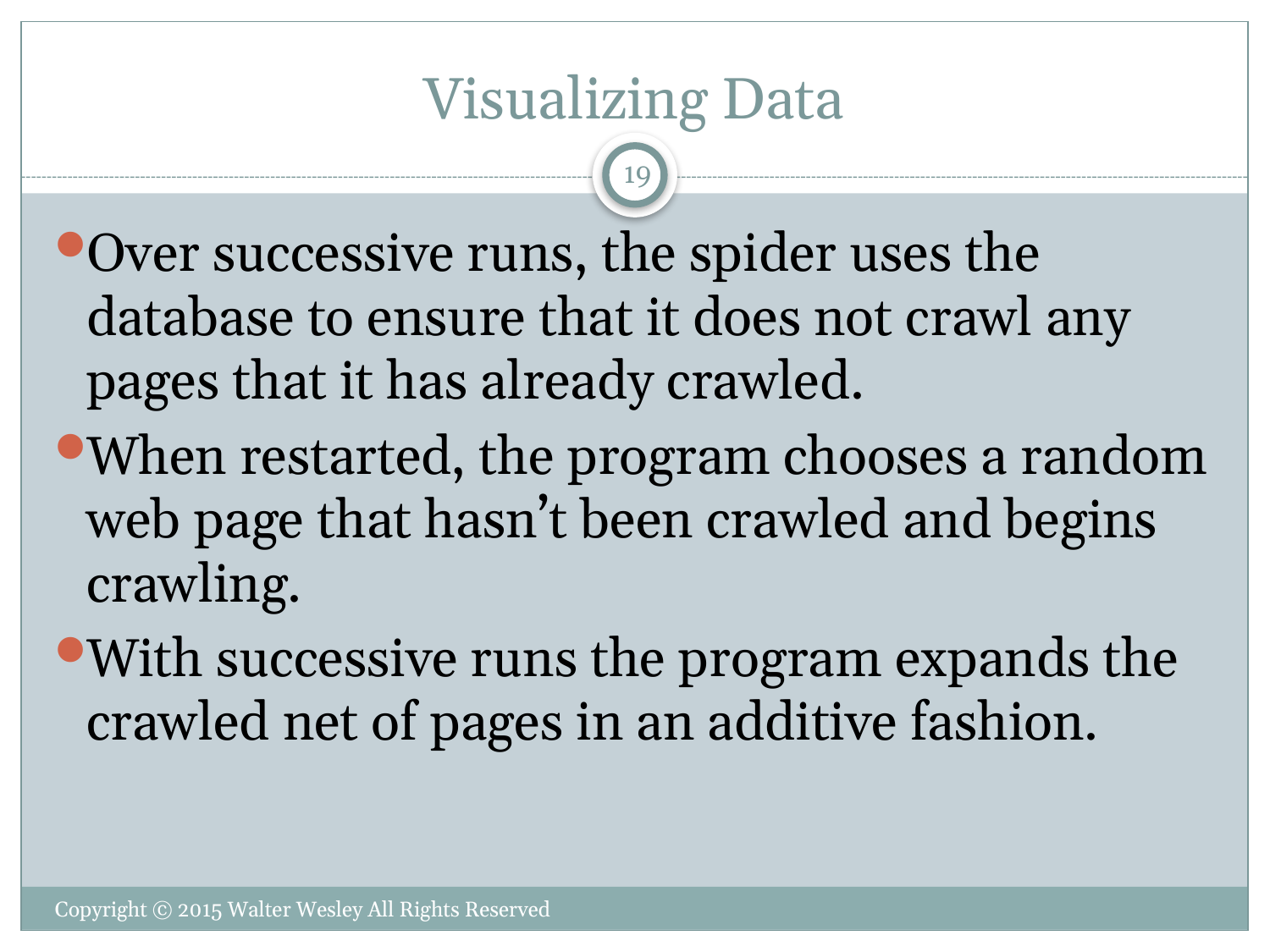

# Visualizing Data
19
Over successive runs, the spider uses the database to ensure that it does not crawl any pages that it has already crawled.
When restarted, the program chooses a random web page that hasn’t been crawled and begins crawling.
With successive runs the program expands the crawled net of pages in an additive fashion.

Copyright © 2015 Walter Wesley All Rights Reserved